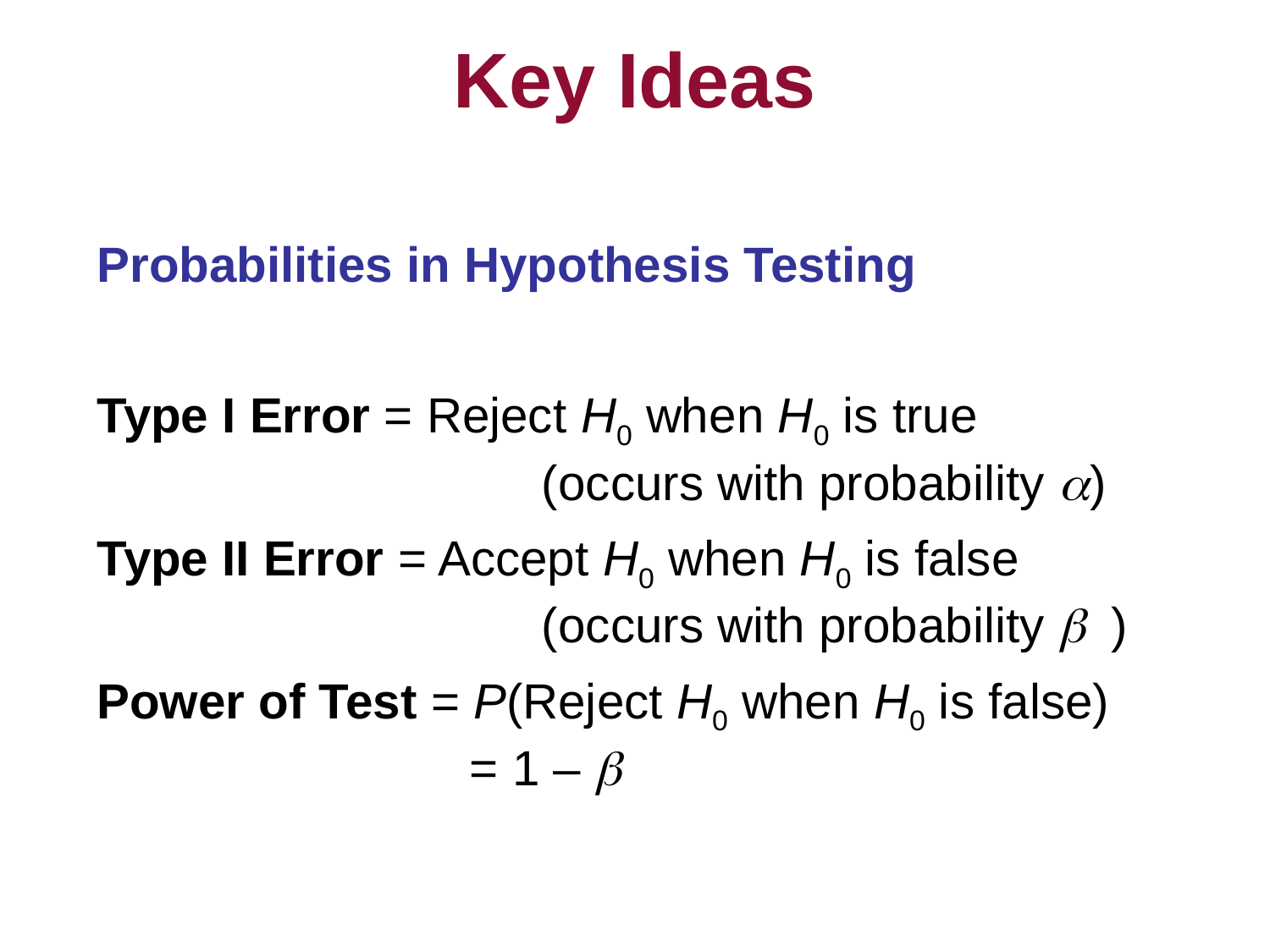

# Key Ideas
Probabilities in Hypothesis Testing

Type I Error = Reject H0 when H0 is true
			(occurs with probability α)
Type II Error = Accept H0 when H0 is false
			(occurs with probability β )
Power of Test = P(Reject H0 when H0 is false)
		    = 1 – β